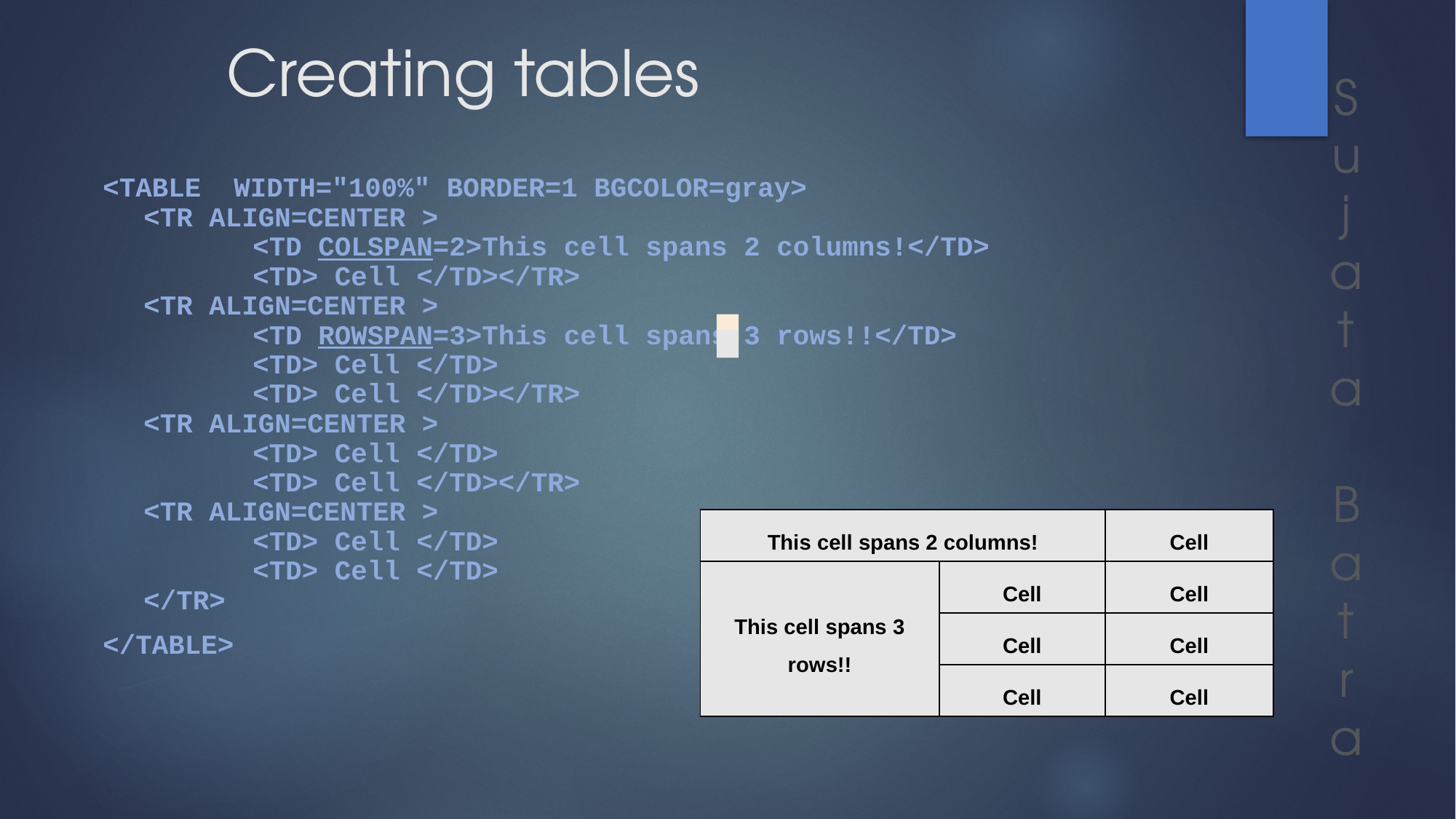

# Creating tables
<TABLE  WIDTH="100%" BORDER=1 BGCOLOR=gray>
<TR ALIGN=CENTER >
	<TD COLSPAN=2>This cell spans 2 columns!</TD>
	<TD> Cell </TD></TR>
<TR ALIGN=CENTER >
	<TD ROWSPAN=3>This cell spans 3 rows!!</TD>
	<TD> Cell </TD>
	<TD> Cell </TD></TR>
<TR ALIGN=CENTER >
	<TD> Cell </TD>
	<TD> Cell </TD></TR>
<TR ALIGN=CENTER >
	<TD> Cell </TD>
	<TD> Cell </TD>
</TR>
</TABLE>

| This cell spans 2 columns! |  | Cell |
| --- | --- | --- |
| This cell spans 3 rows!! | Cell | Cell |
|  | Cell | Cell |
|  | Cell | Cell |